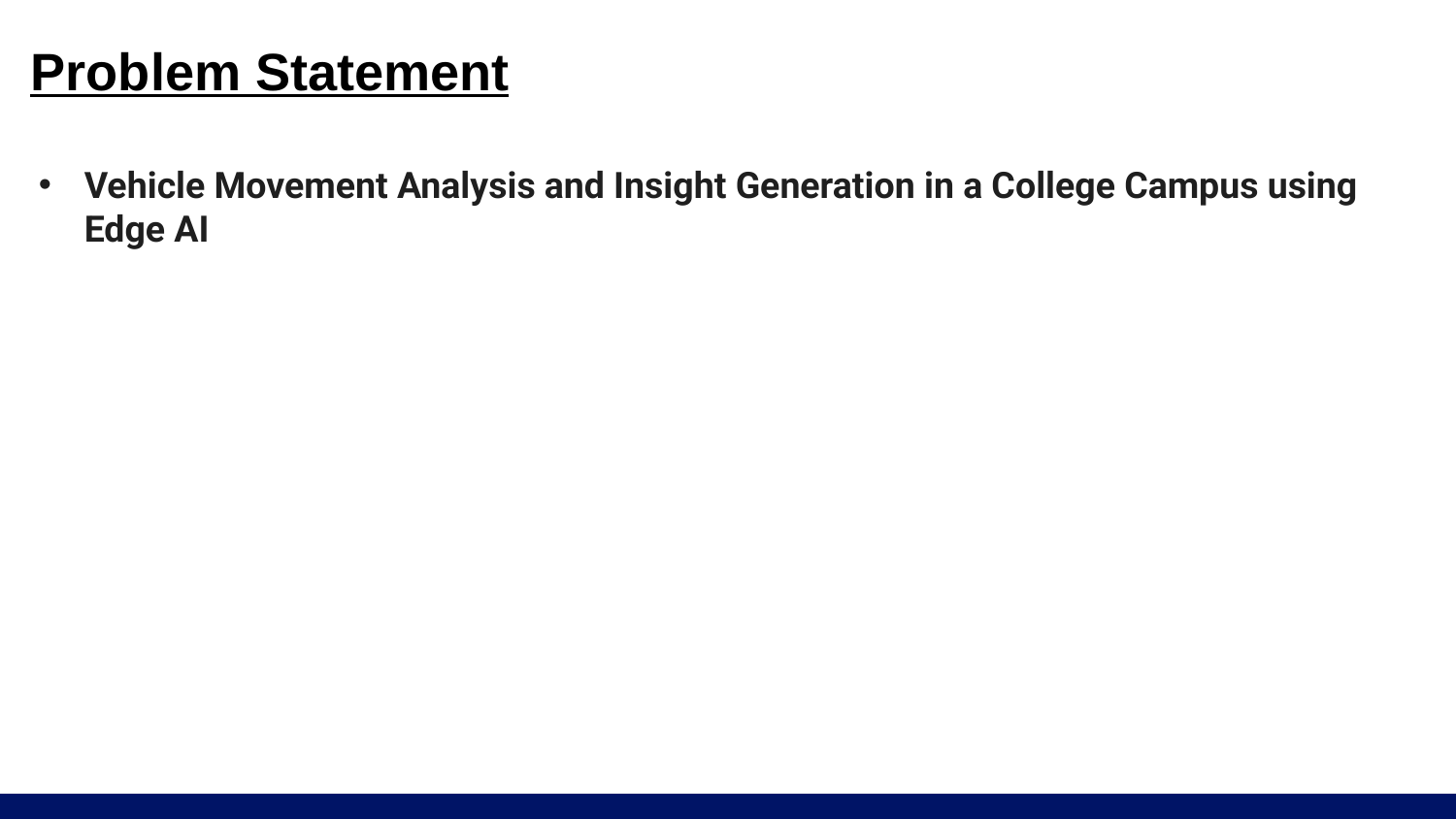

# Problem Statement
Vehicle Movement Analysis and Insight Generation in a College Campus using Edge AI